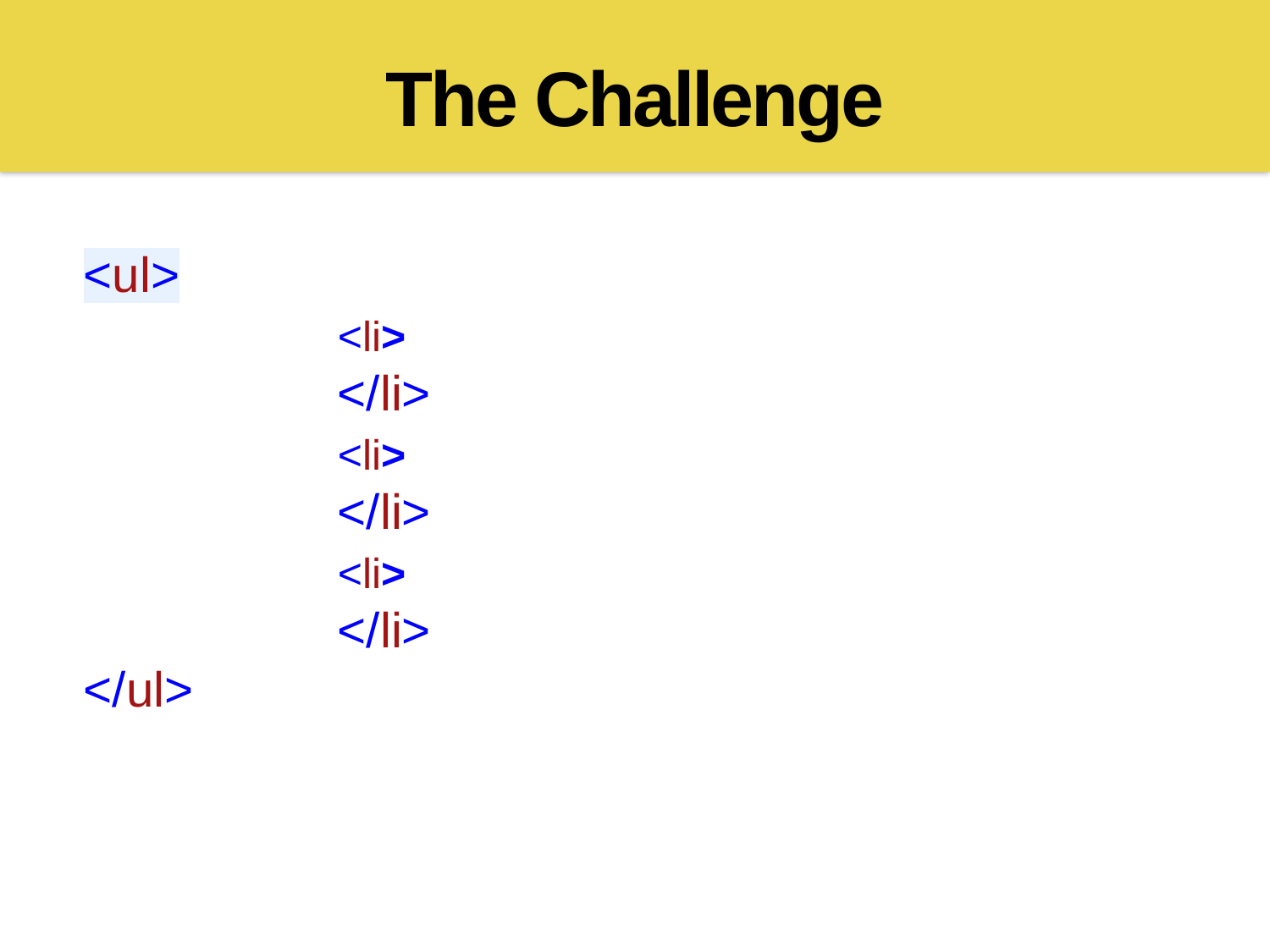

The Challenge
<ul>
		<li>
		</li>
		<li>
		</li>
		<li>
		</li>
</ul>